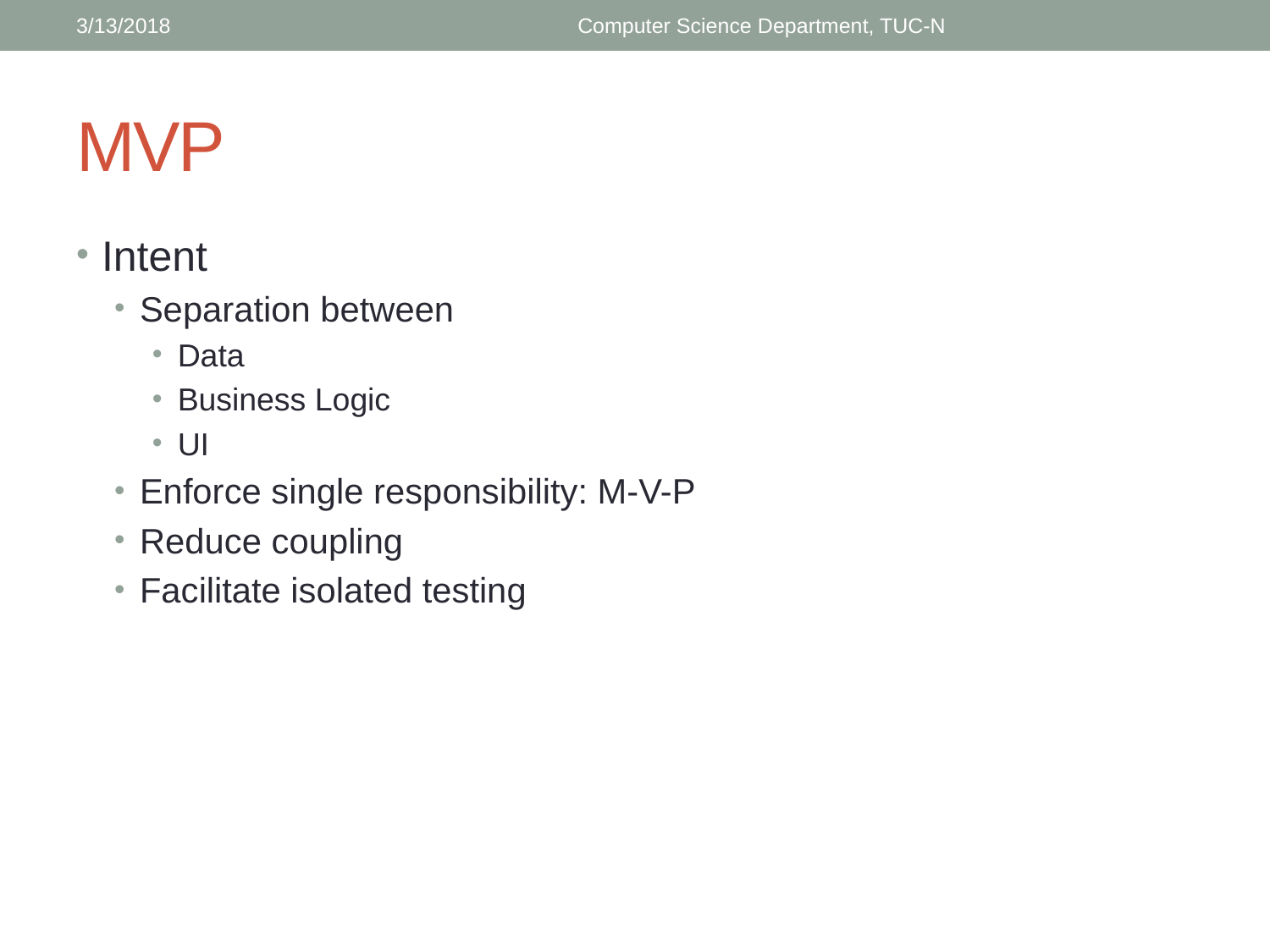

3/13/2018
Computer Science Department, TUC-N
# MVP
Intent
Separation between
Data
Business Logic
UI
Enforce single responsibility: M-V-P
Reduce coupling
Facilitate isolated testing